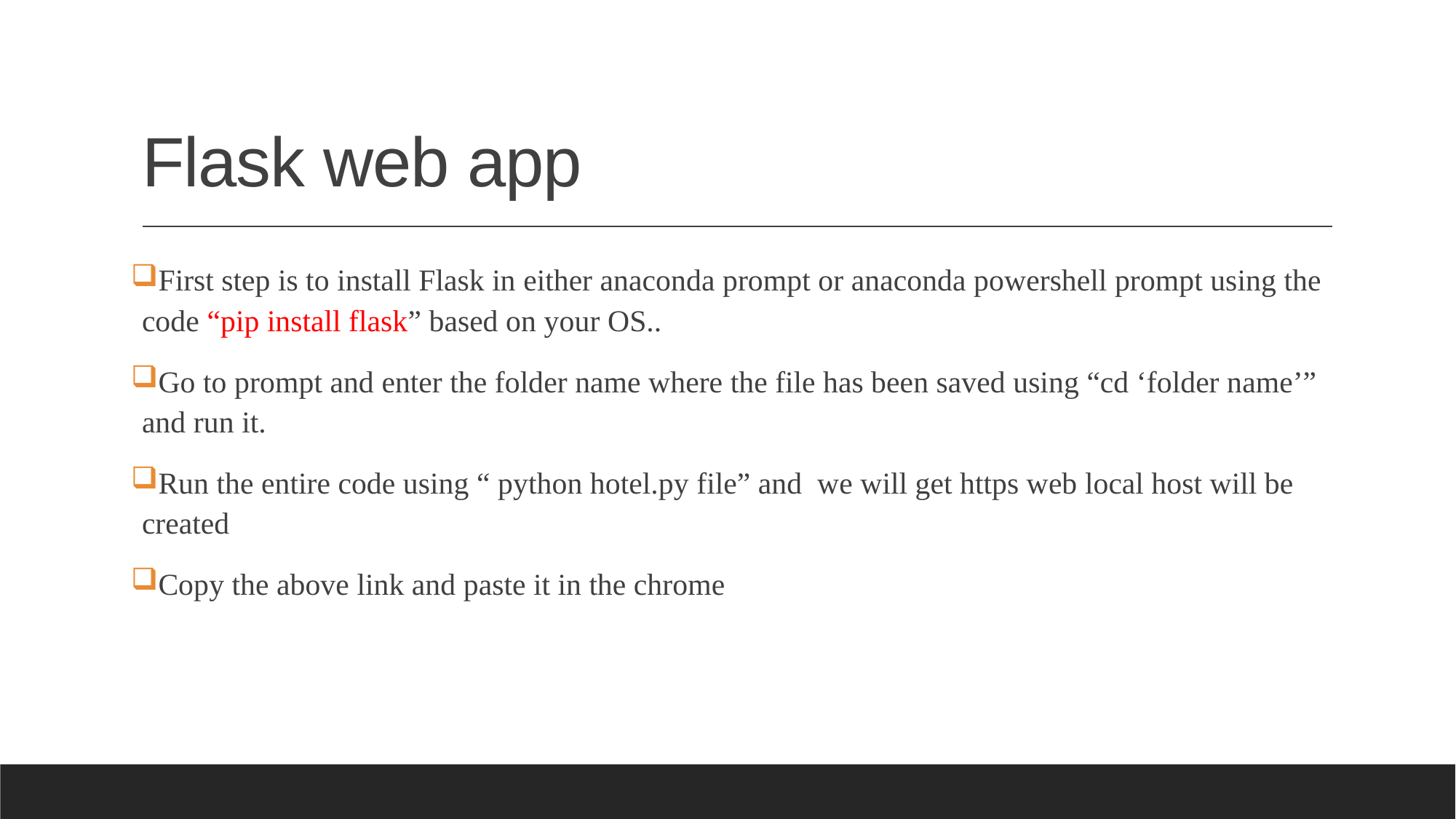

# Flask web app
First step is to install Flask in either anaconda prompt or anaconda powershell prompt using the code “pip install flask” based on your OS..
Go to prompt and enter the folder name where the file has been saved using “cd ‘folder name’” and run it.
Run the entire code using “ python hotel.py file” and  we will get https web local host will be created
Copy the above link and paste it in the chrome